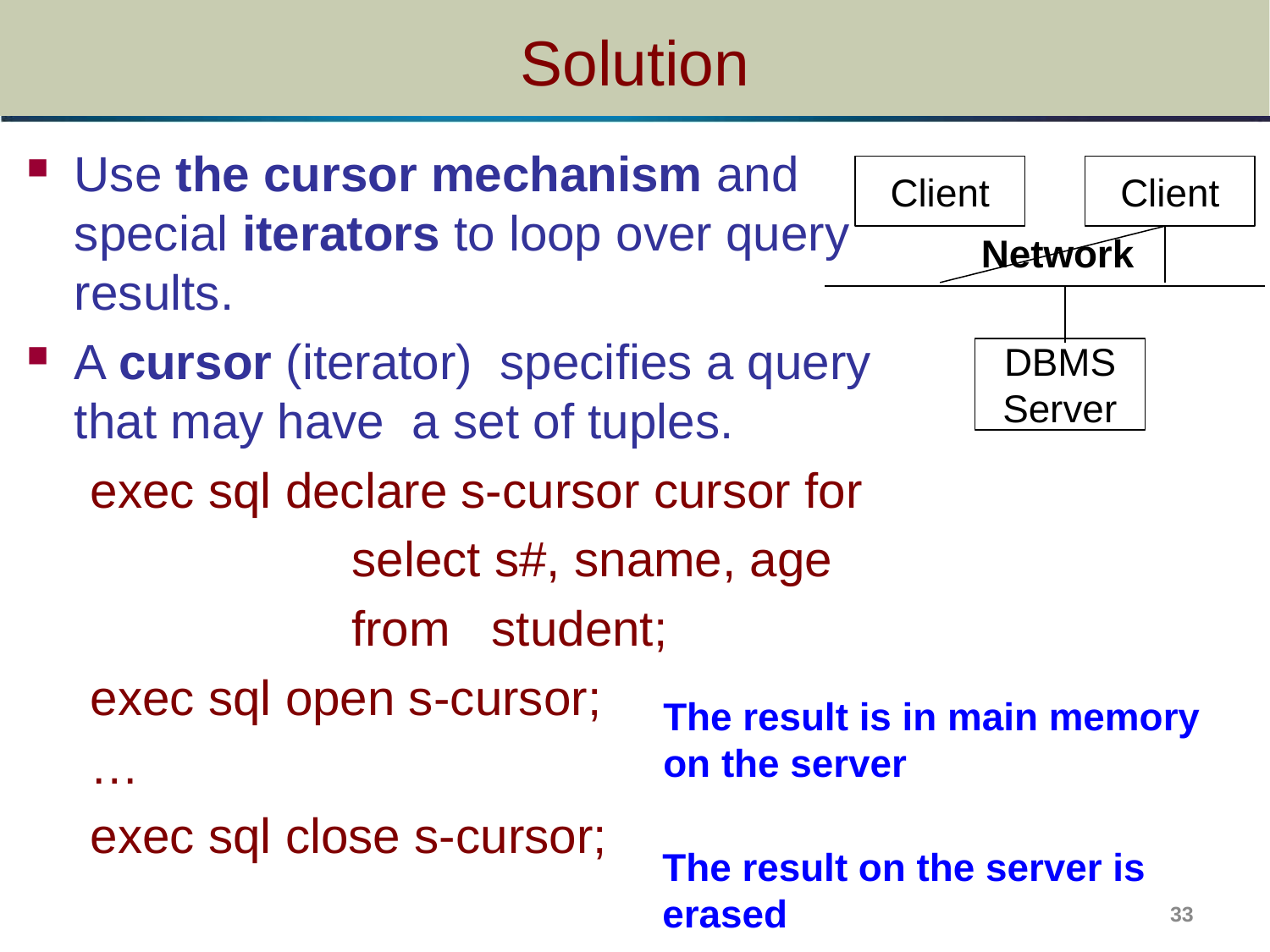

# Solution
Use the cursor mechanism and special iterators to loop over query results.
A cursor (iterator)  specifies a query that may have  a set of tuples.
exec sql declare s-cursor cursor for
                   select s#, sname, age
                   from   student;
exec sql open s-cursor;
…
exec sql close s-cursor;

Client
Client
Network
DBMS
Server
The result is in main memory on the server

The result on the server is erased
33